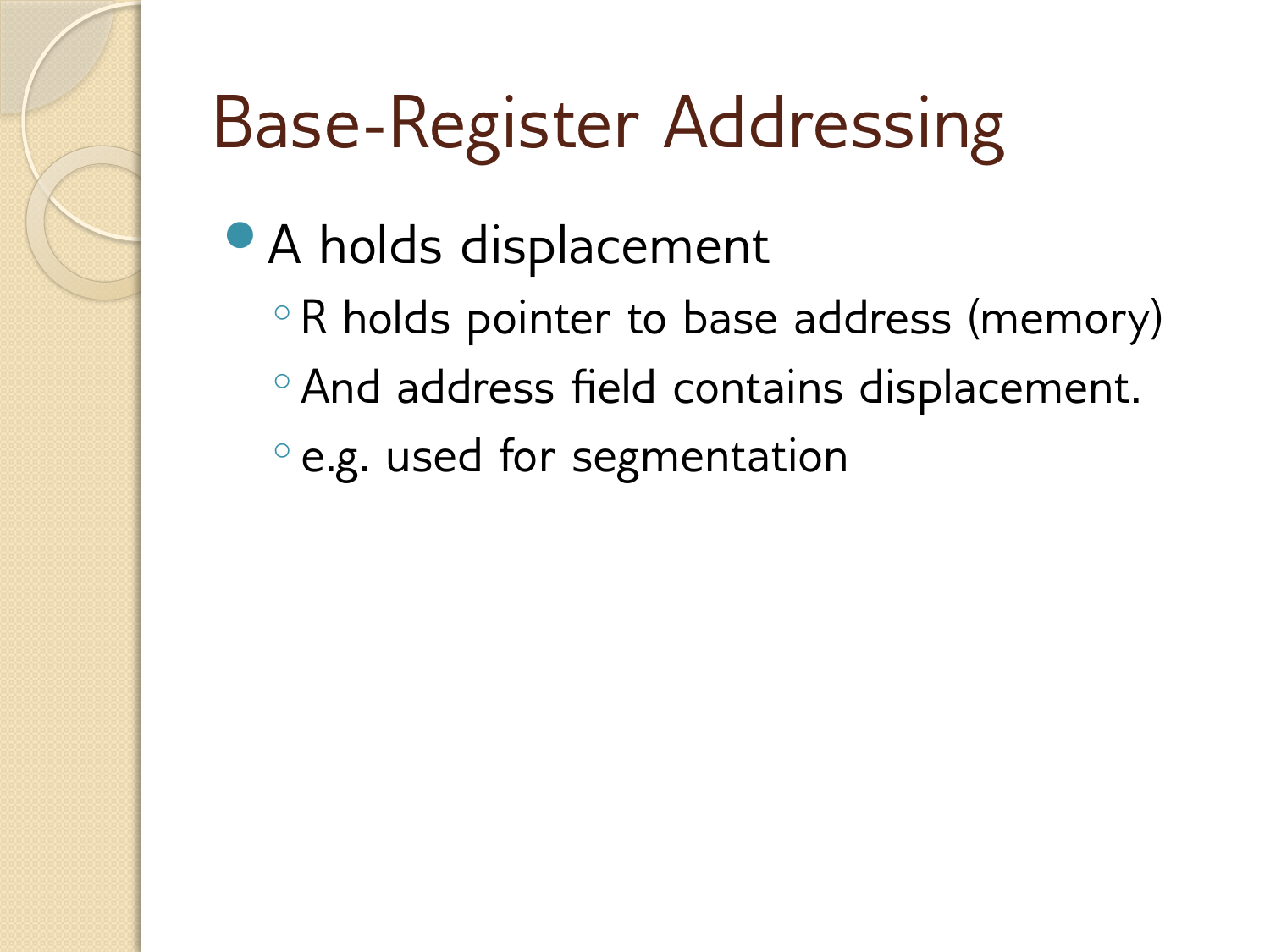

# Base-Register Addressing
A holds displacement
R holds pointer to base address (memory)
And address field contains displacement.
e.g. used for segmentation